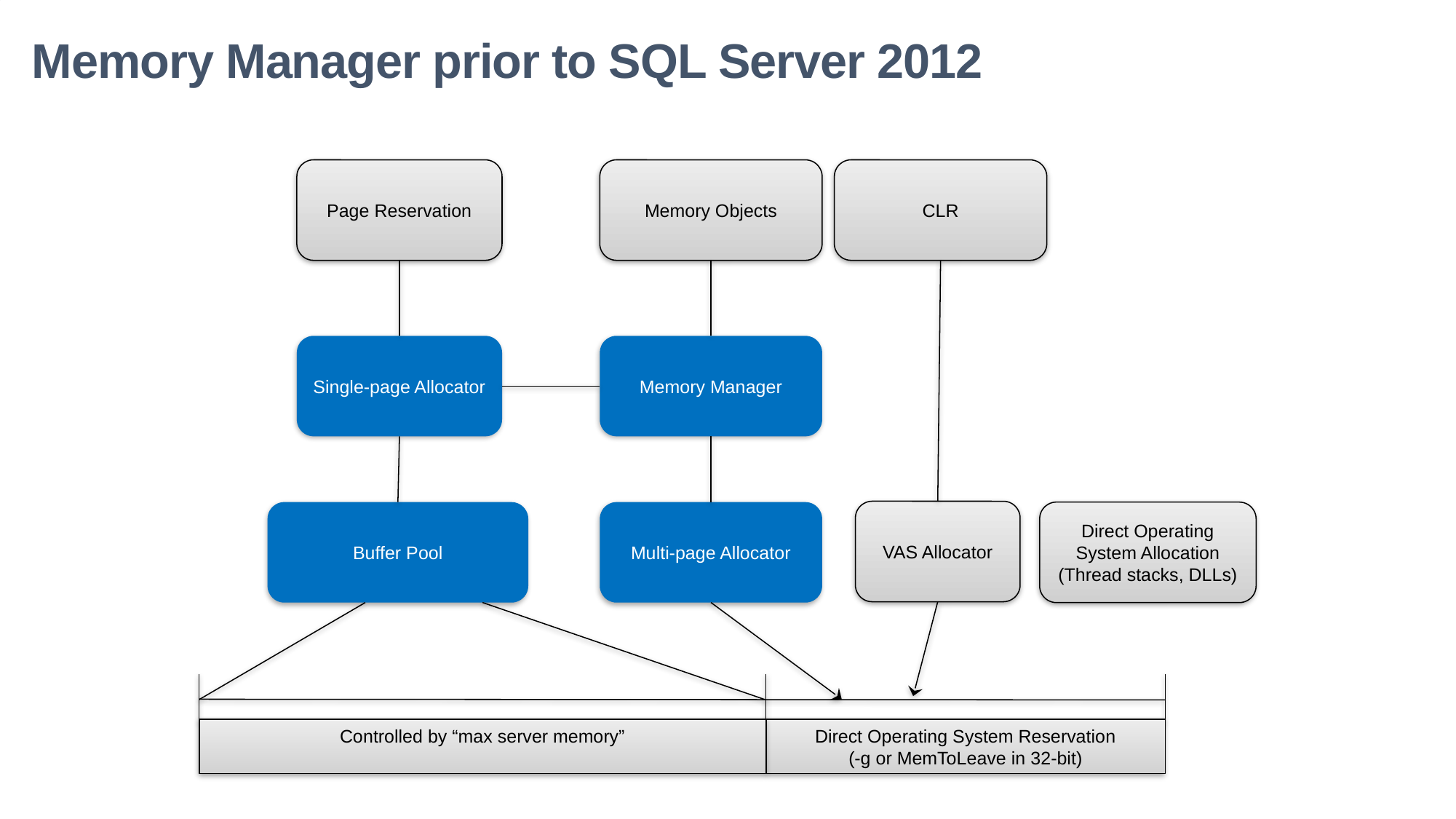

# Memory Manager prior to SQL Server 2012
Page Reservation
Memory Objects
CLR
Single-page Allocator
Memory Manager
VAS Allocator
Buffer Pool
Multi-page Allocator
Direct Operating System Allocation
(Thread stacks, DLLs)
Controlled by “max server memory”

Direct Operating System Reservation
(-g or MemToLeave in 32-bit)